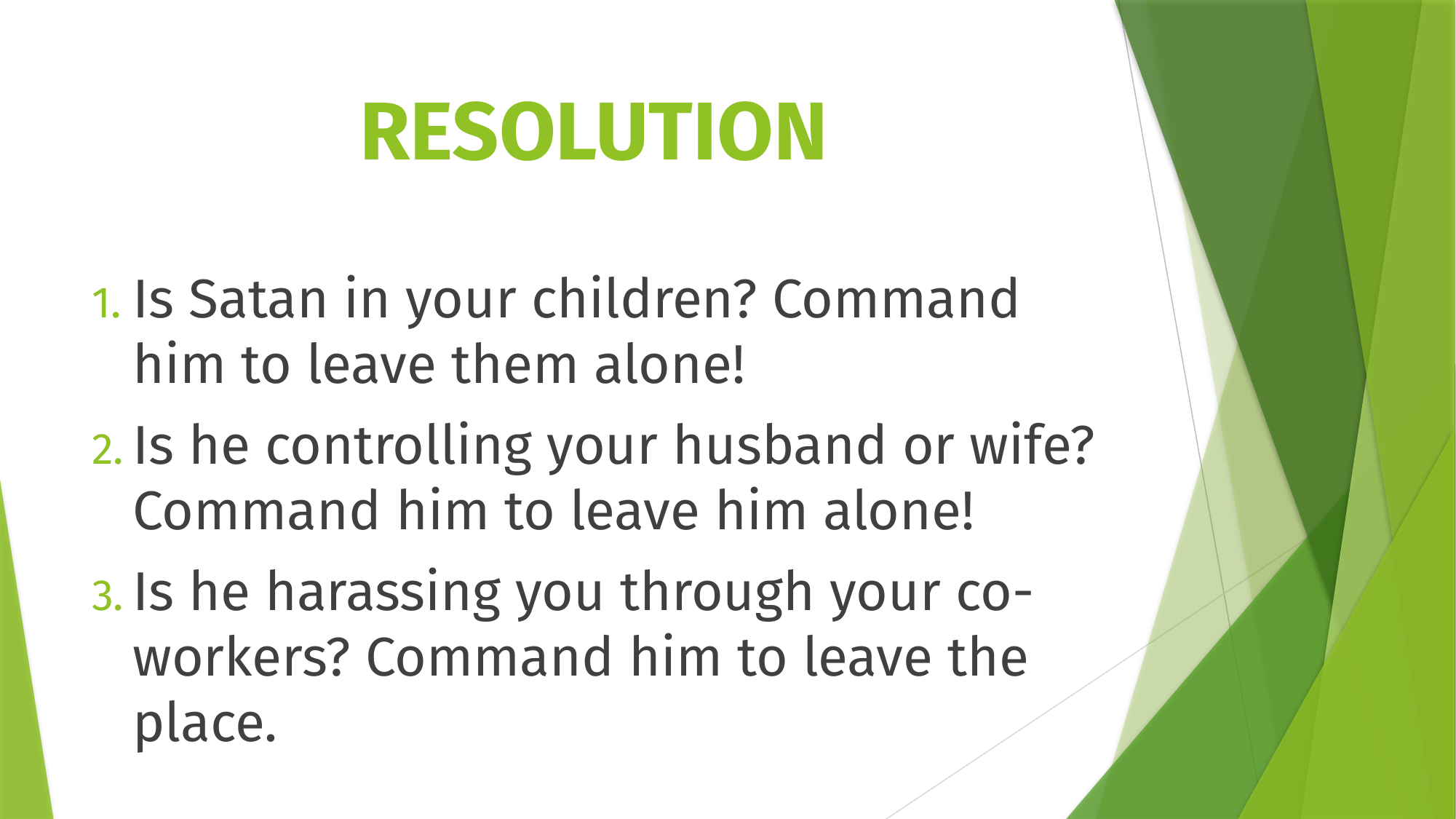

# RESOLUTION
Is Satan in your children? Command him to leave them alone!
Is he controlling your husband or wife? Command him to leave him alone!
Is he harassing you through your co-workers? Command him to leave the place.